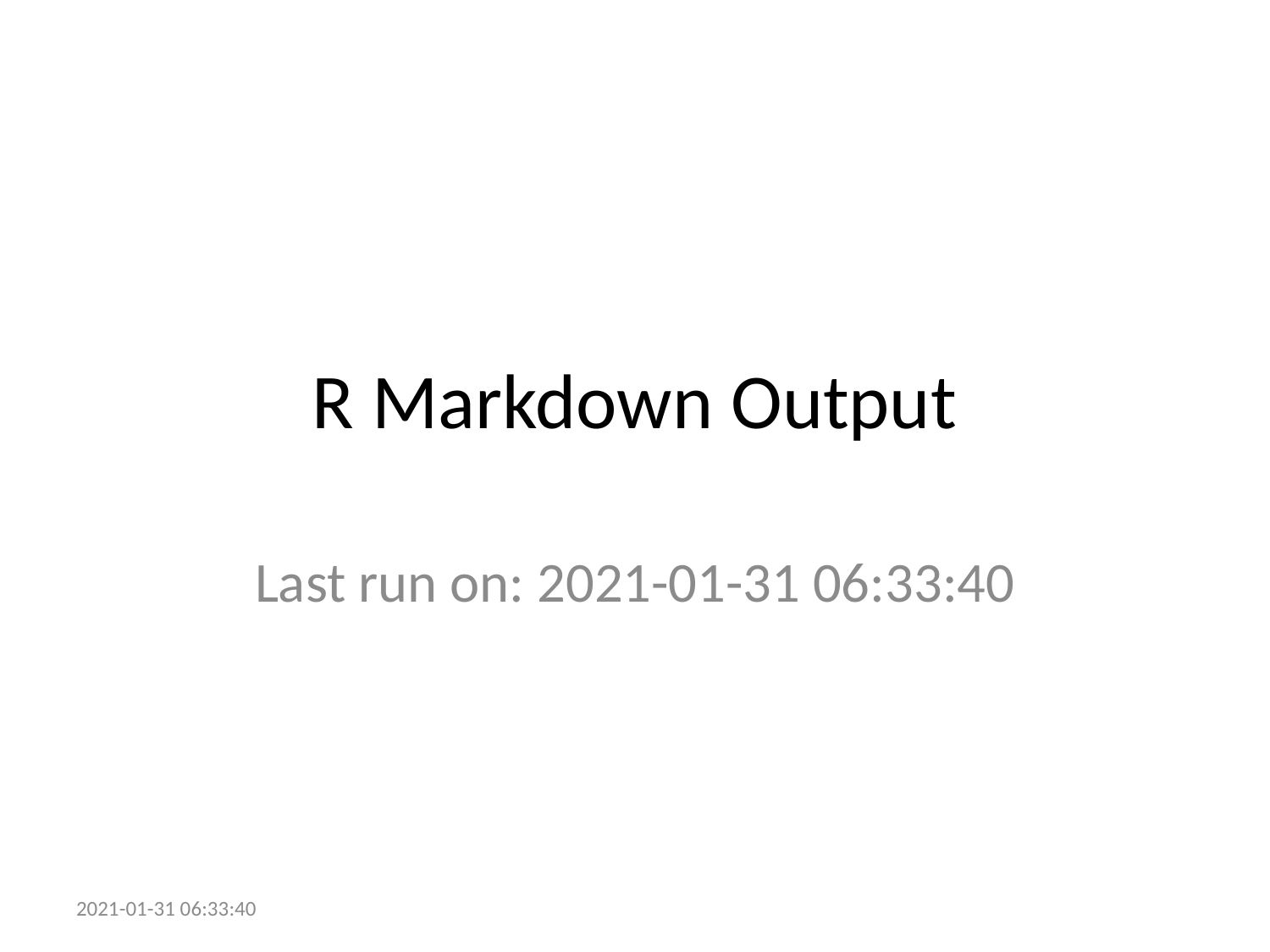

# R Markdown Output
Last run on: 2021-01-31 06:33:40
2021-01-31 06:33:40